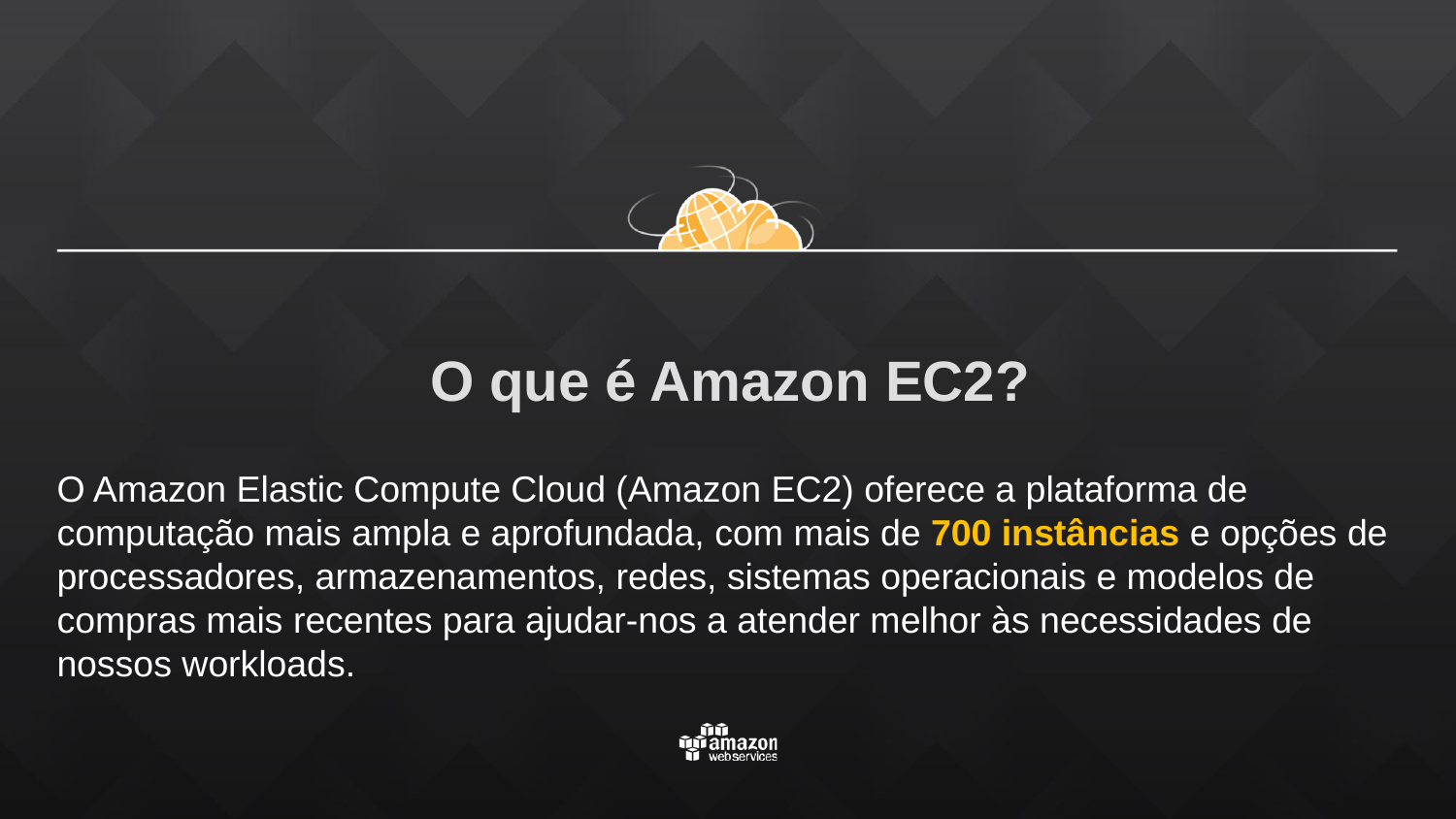

# O que é Amazon EC2?
O Amazon Elastic Compute Cloud (Amazon EC2) oferece a plataforma de computação mais ampla e aprofundada, com mais de 700 instâncias e opções de processadores, armazenamentos, redes, sistemas operacionais e modelos de compras mais recentes para ajudar-nos a atender melhor às necessidades de nossos workloads.